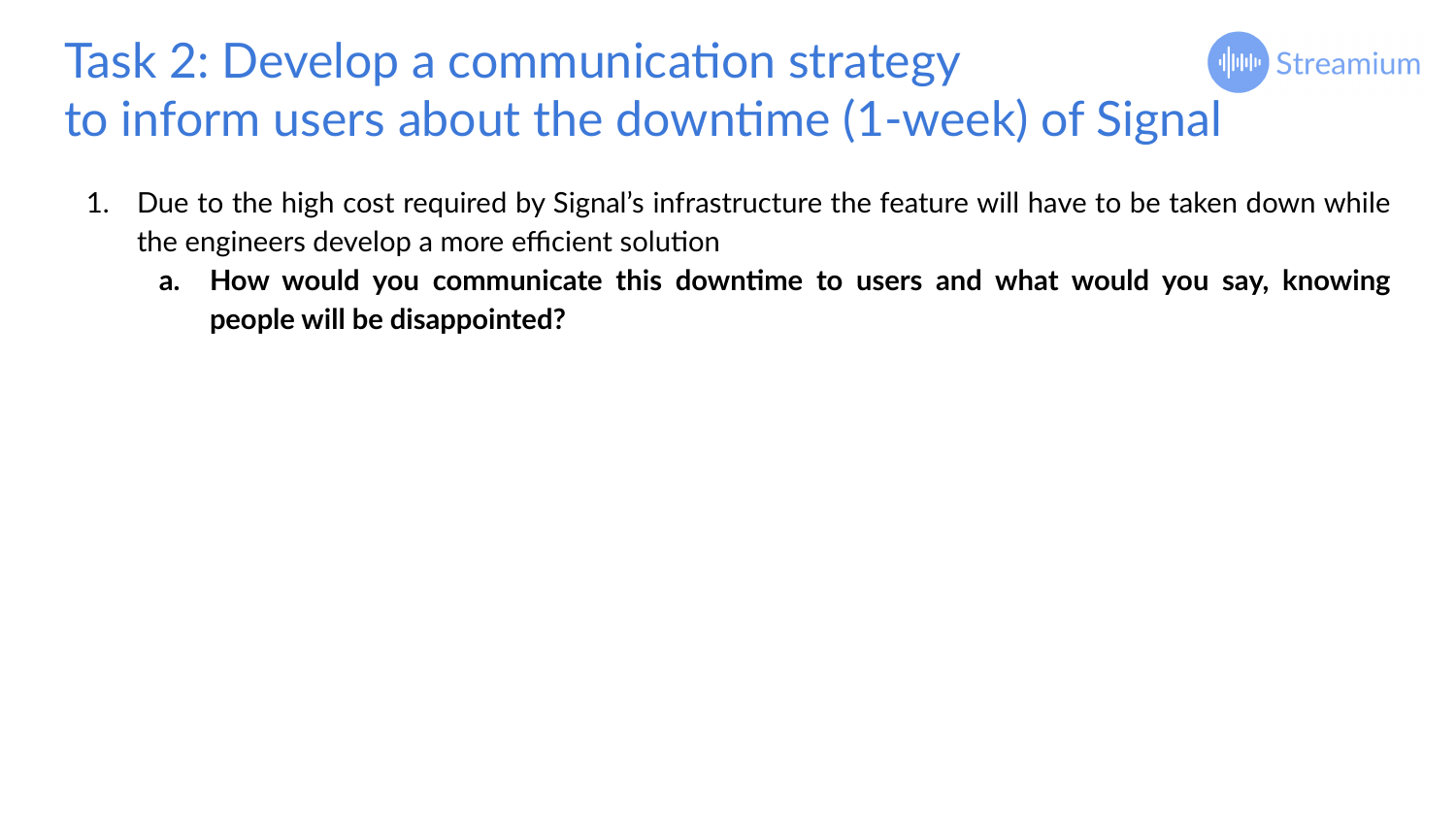

# Task 2: Develop a communication strategy
to inform users about the downtime (1-week) of Signal
Due to the high cost required by Signal’s infrastructure the feature will have to be taken down while the engineers develop a more efficient solution
How would you communicate this downtime to users and what would you say, knowing people will be disappointed?